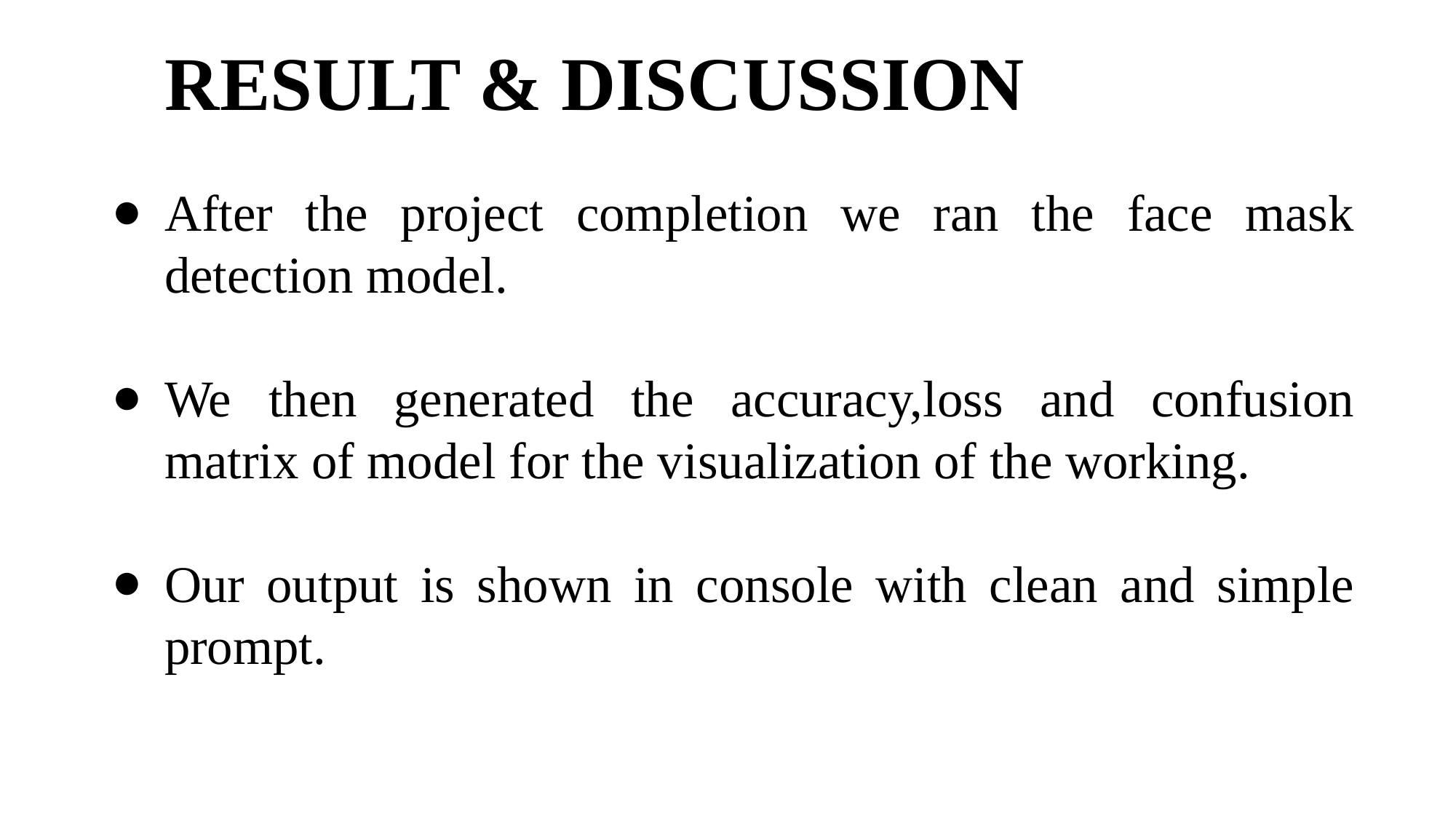

# RESULT & DISCUSSION

After the project completion we ran the face mask detection model.

We then generated the accuracy,loss and confusion matrix of model for the visualization of the working.

Our output is shown in console with clean and simple prompt.